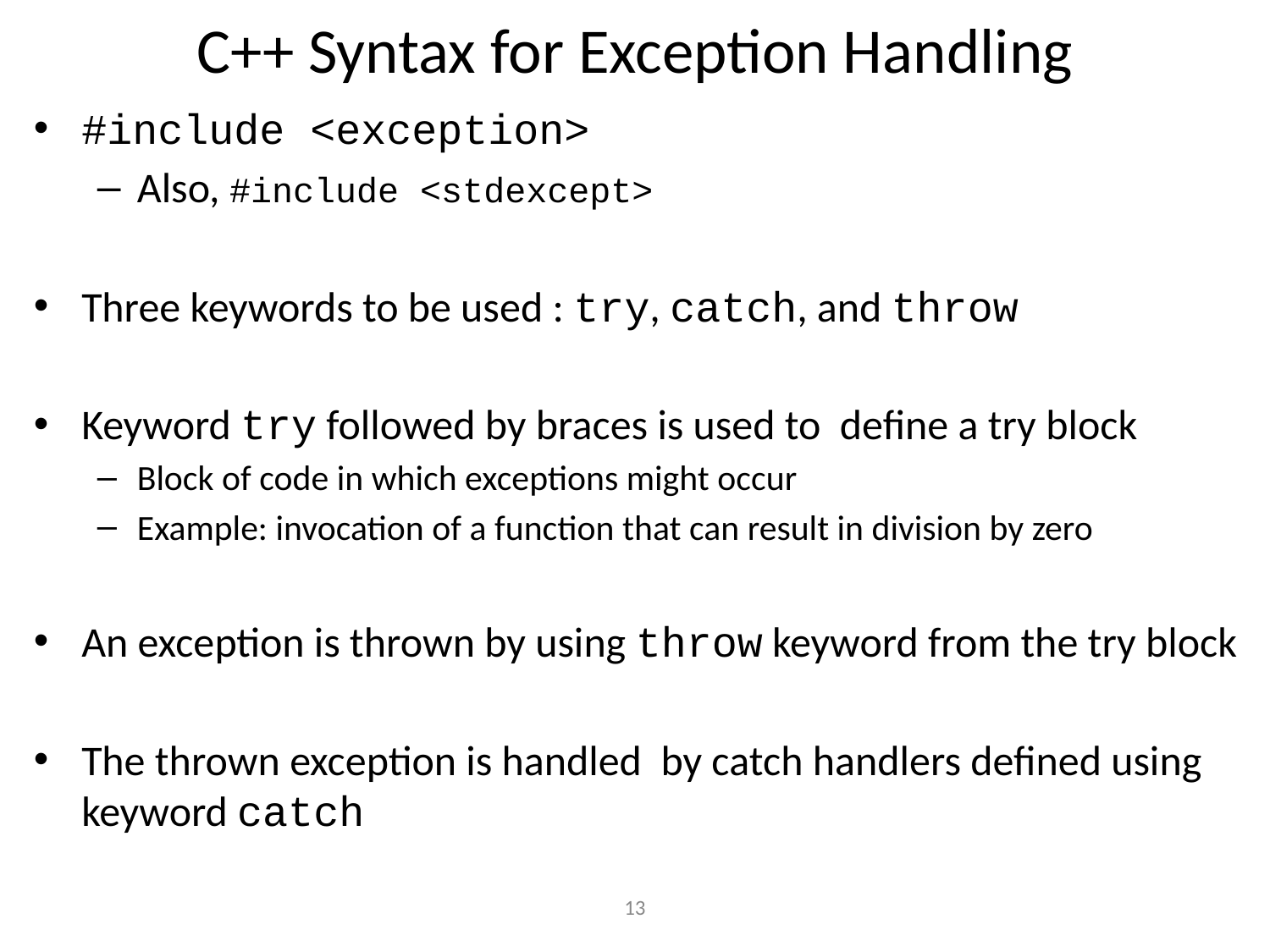

# C++ Syntax for Exception Handling
#include <exception>
Also, #include <stdexcept>

Three keywords to be used : try, catch, and throw

Keyword try followed by braces is used to  define a try block
Block of code in which exceptions might occur
Example: invocation of a function that can result in division by zero

An exception is thrown by using throw keyword from the try block

The thrown exception is handled  by catch handlers defined using keyword catch
13